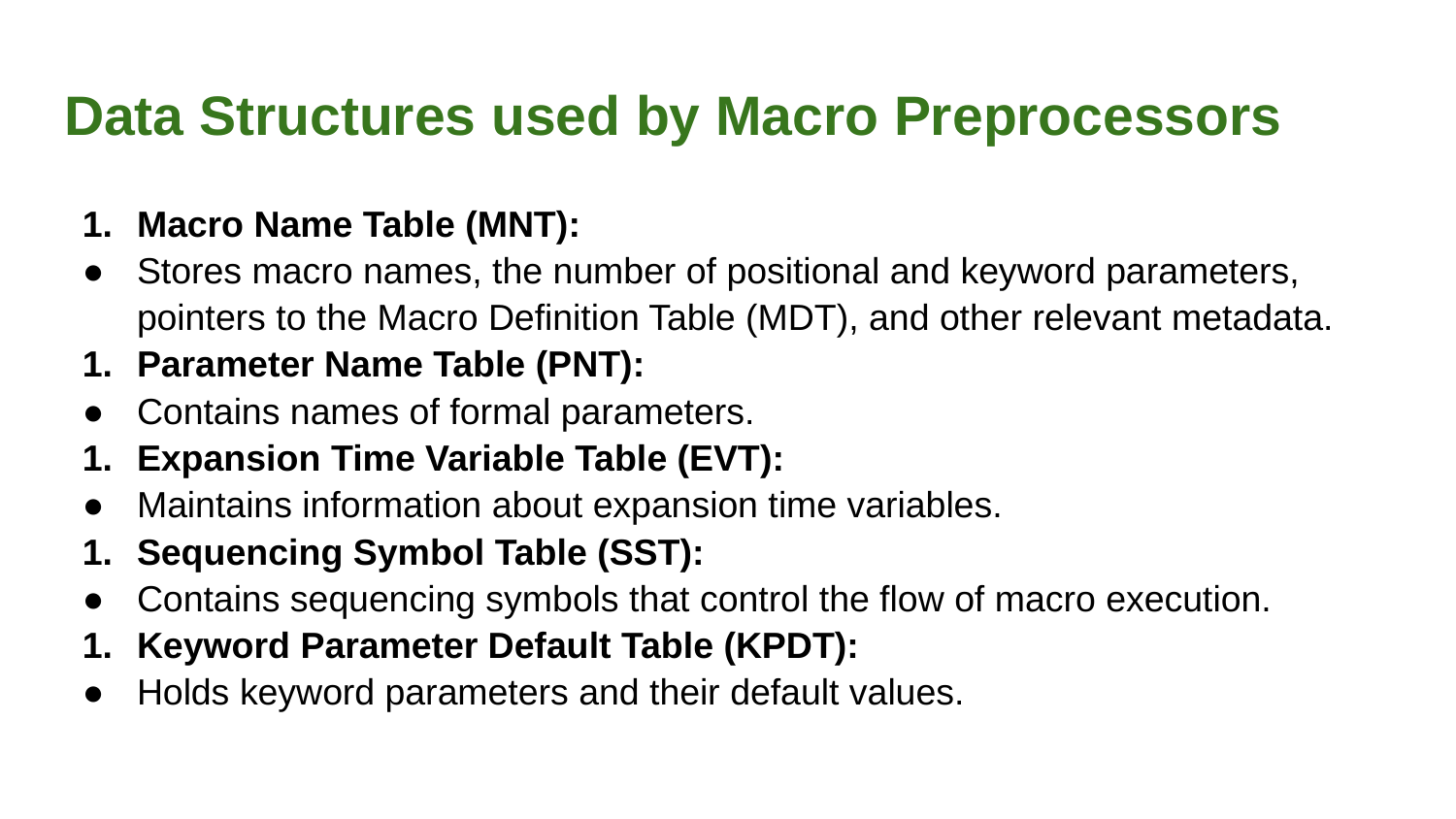

# Data Structures used by Macro Preprocessors
Macro Name Table (MNT):
Stores macro names, the number of positional and keyword parameters, pointers to the Macro Definition Table (MDT), and other relevant metadata.
Parameter Name Table (PNT):
Contains names of formal parameters.
Expansion Time Variable Table (EVT):
Maintains information about expansion time variables.
Sequencing Symbol Table (SST):
Contains sequencing symbols that control the flow of macro execution.
Keyword Parameter Default Table (KPDT):
Holds keyword parameters and their default values.